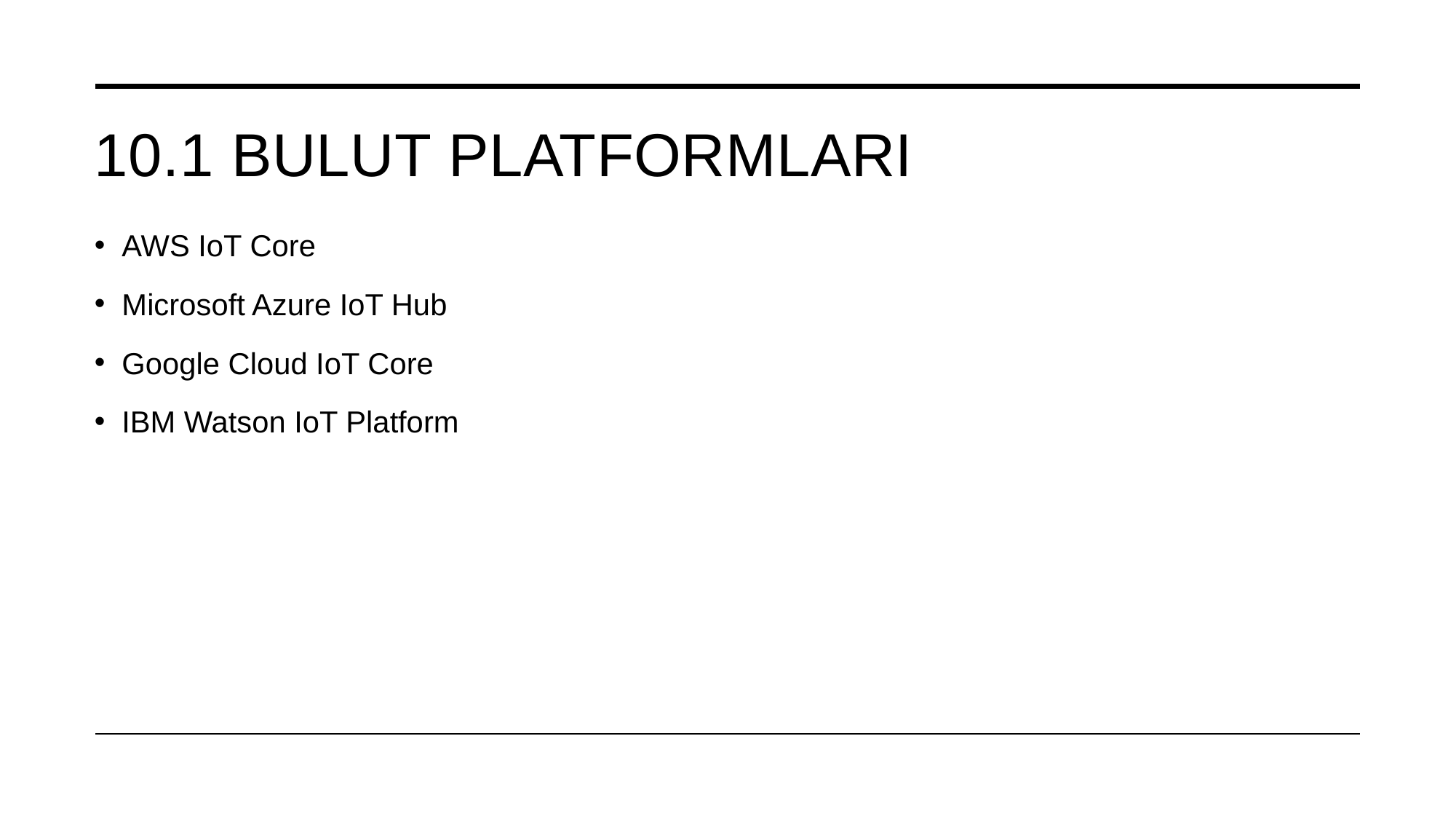

# 10.1 Bulut platformları
AWS IoT Core
Microsoft Azure IoT Hub
Google Cloud IoT Core
IBM Watson IoT Platform